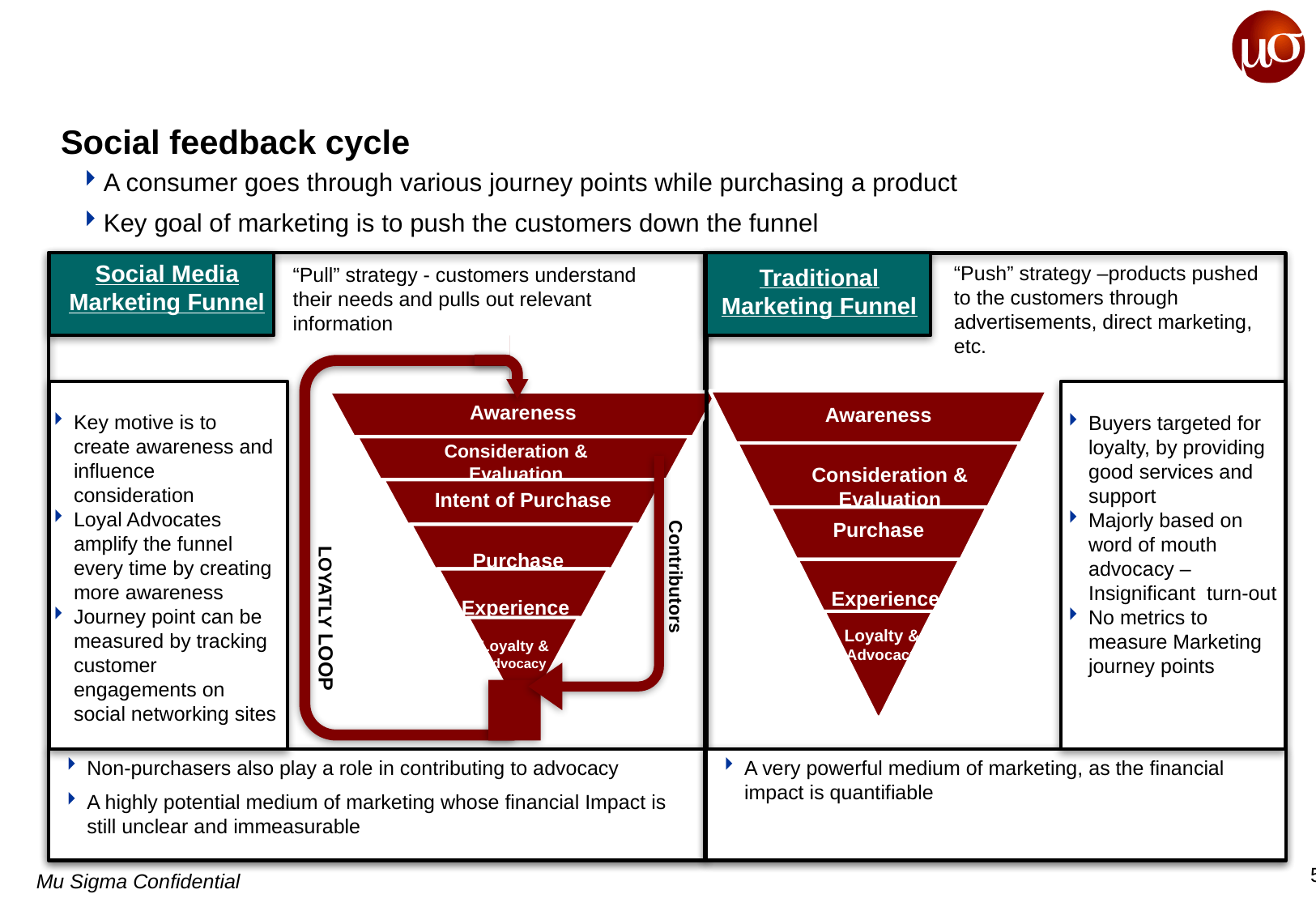

# Social feedback cycle
A consumer goes through various journey points while purchasing a product
Key goal of marketing is to push the customers down the funnel

Social Media Marketing Funnel

“Push” strategy –products pushed to the customers through advertisements, direct marketing, etc.
“Pull” strategy - customers understand their needs and pulls out relevant information
Traditional Marketing Funnel

Awareness

Purchase

Consideration & Evaluation
Experience
Loyalty & Advocacy
Awareness

Intent of Purchase

Consideration & Evaluation
Purchase
Experience
Loyalty & Advocacy
Key motive is to create awareness and influence consideration
Loyal Advocates amplify the funnel every time by creating more awareness
Journey point can be measured by tracking customer engagements on social networking sites
Buyers targeted for loyalty, by providing good services and support
Majorly based on word of mouth advocacy – Insignificant  turn-out
No metrics to measure Marketing journey points

Contributors
 LOYATLY LOOP

Non-purchasers also play a role in contributing to advocacy
A highly potential medium of marketing whose financial Impact is still unclear and immeasurable

A very powerful medium of marketing, as the financial impact is quantifiable